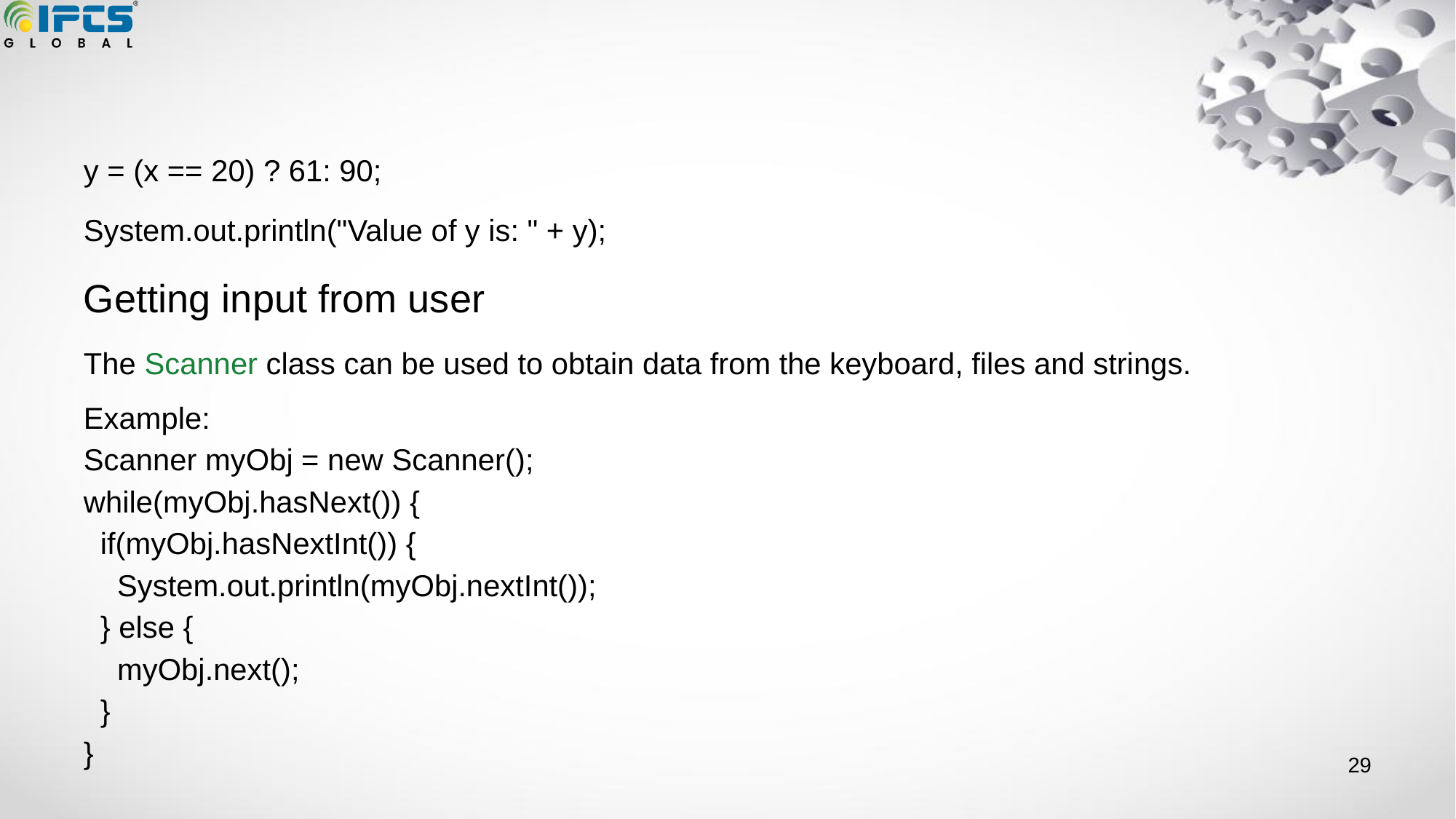

#
y = (x == 20) ? 61: 90;
System.out.println("Value of y is: " + y);
Getting input from user
The Scanner class can be used to obtain data from the keyboard, files and strings.
Example:
Scanner myObj = new Scanner();
while(myObj.hasNext()) {
  if(myObj.hasNextInt()) {
    System.out.println(myObj.nextInt());
  } else {
    myObj.next();
  }
}

29